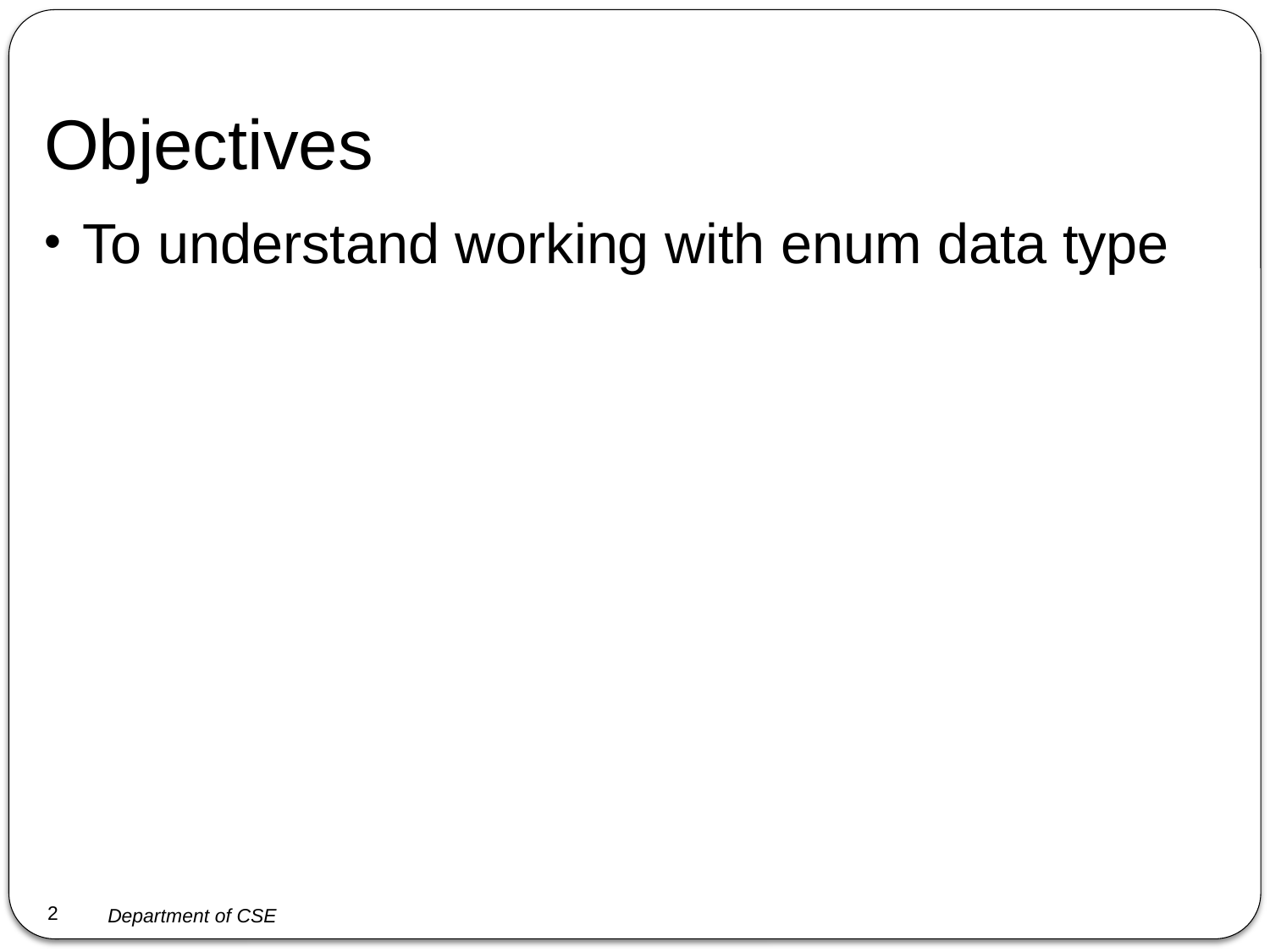

# Objectives
To understand working with enum data type
2
Department of CSE